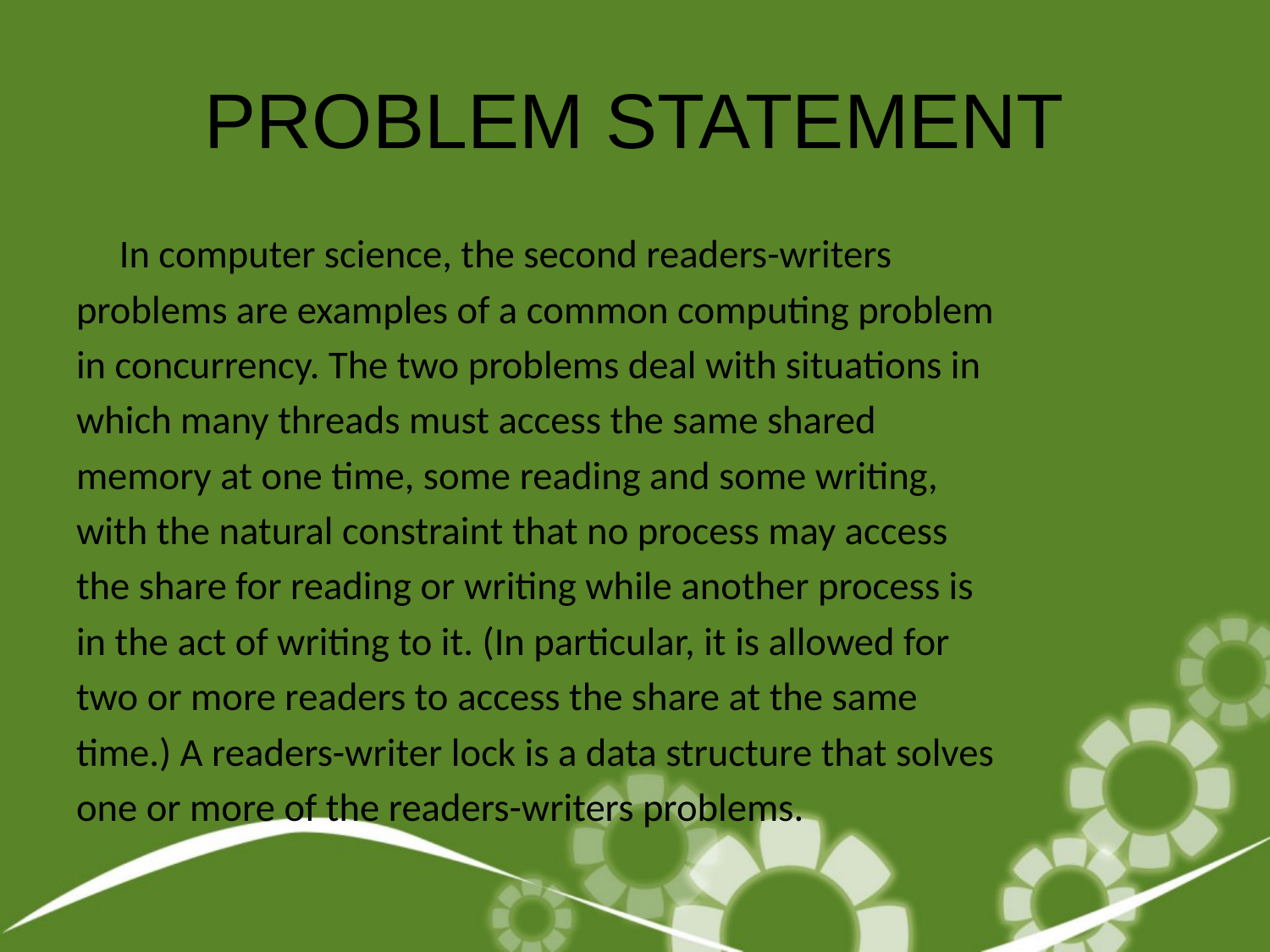

# PROBLEM STATEMENT
	In computer science, the second readers-writers
problems are examples of a common computing problem
in concurrency. The two problems deal with situations in
which many threads must access the same shared
memory at one time, some reading and some writing,
with the natural constraint that no process may access
the share for reading or writing while another process is
in the act of writing to it. (In particular, it is allowed for
two or more readers to access the share at the same
time.) A readers-writer lock is a data structure that solves
one or more of the readers-writers problems.